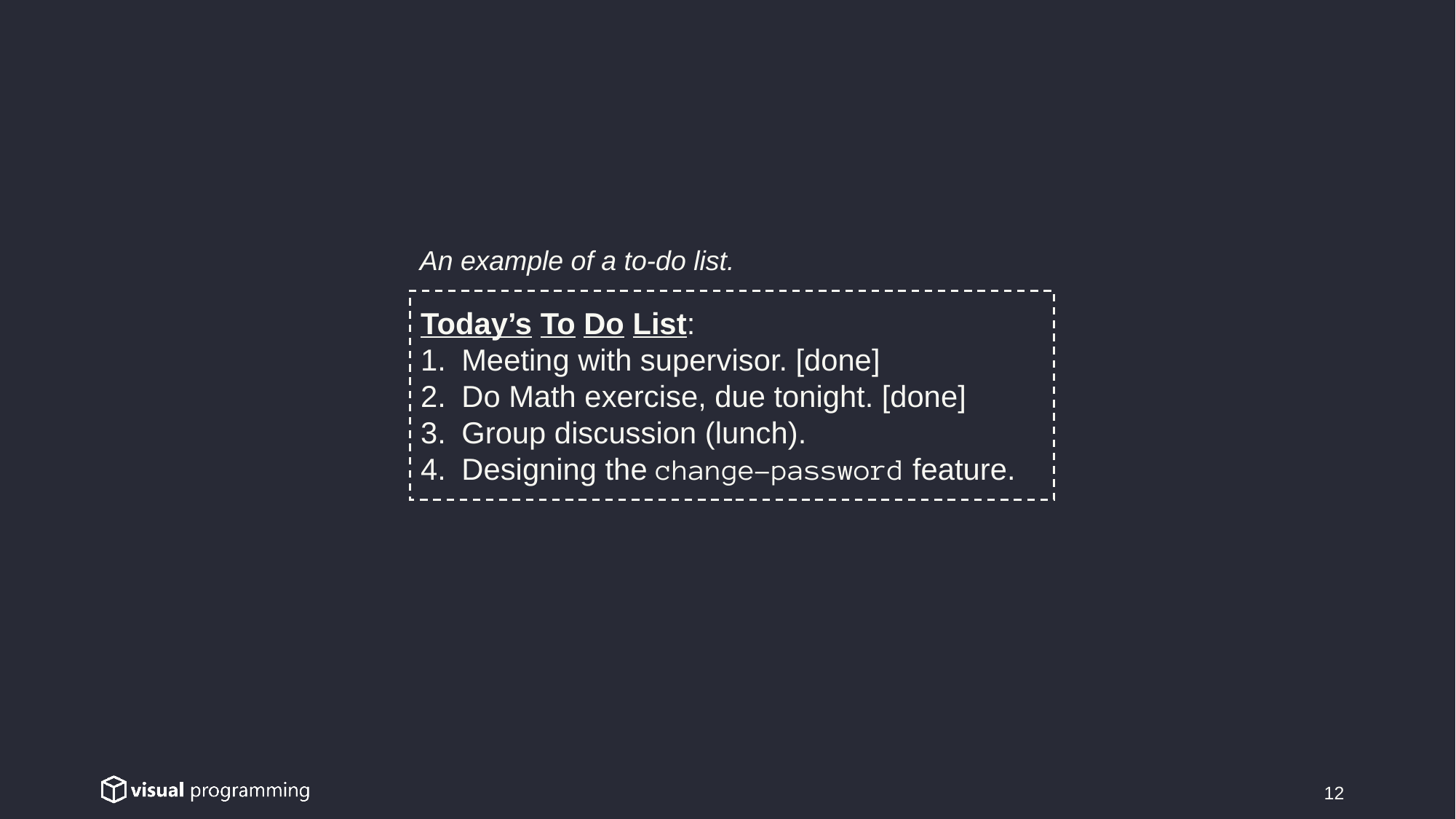

An example of a to-do list.
Today’s To Do List:
Meeting with supervisor. [done]
Do Math exercise, due tonight. [done]
Group discussion (lunch).
Designing the change-password feature.
12